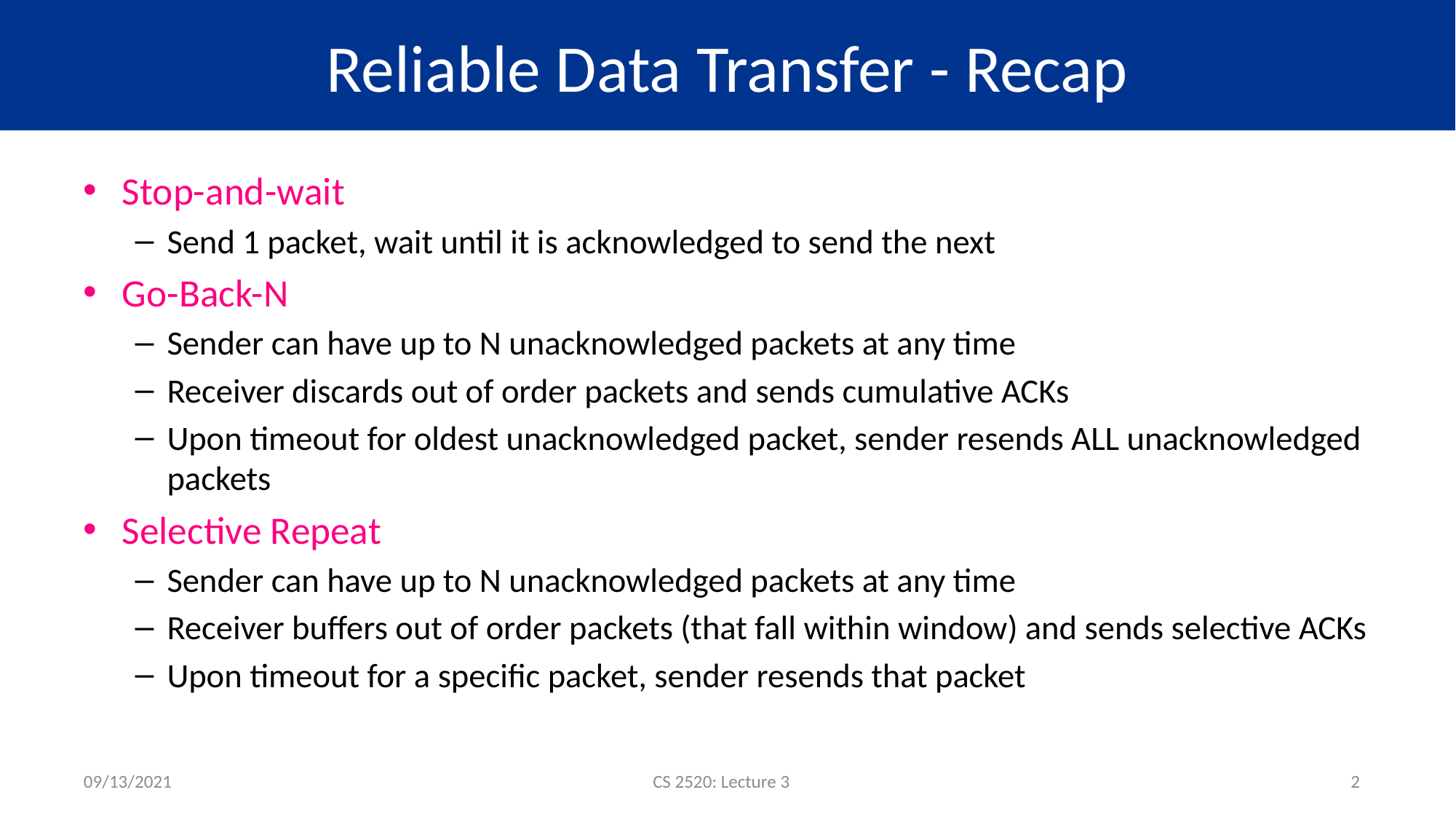

# Reliable Data Transfer - Recap
Stop-and-wait
Send 1 packet, wait until it is acknowledged to send the next
Go-Back-N
Sender can have up to N unacknowledged packets at any time
Receiver discards out of order packets and sends cumulative ACKs
Upon timeout for oldest unacknowledged packet, sender resends ALL unacknowledged packets
Selective Repeat
Sender can have up to N unacknowledged packets at any time
Receiver buffers out of order packets (that fall within window) and sends selective ACKs
Upon timeout for a specific packet, sender resends that packet
09/13/2021
CS 2520: Lecture 3
2